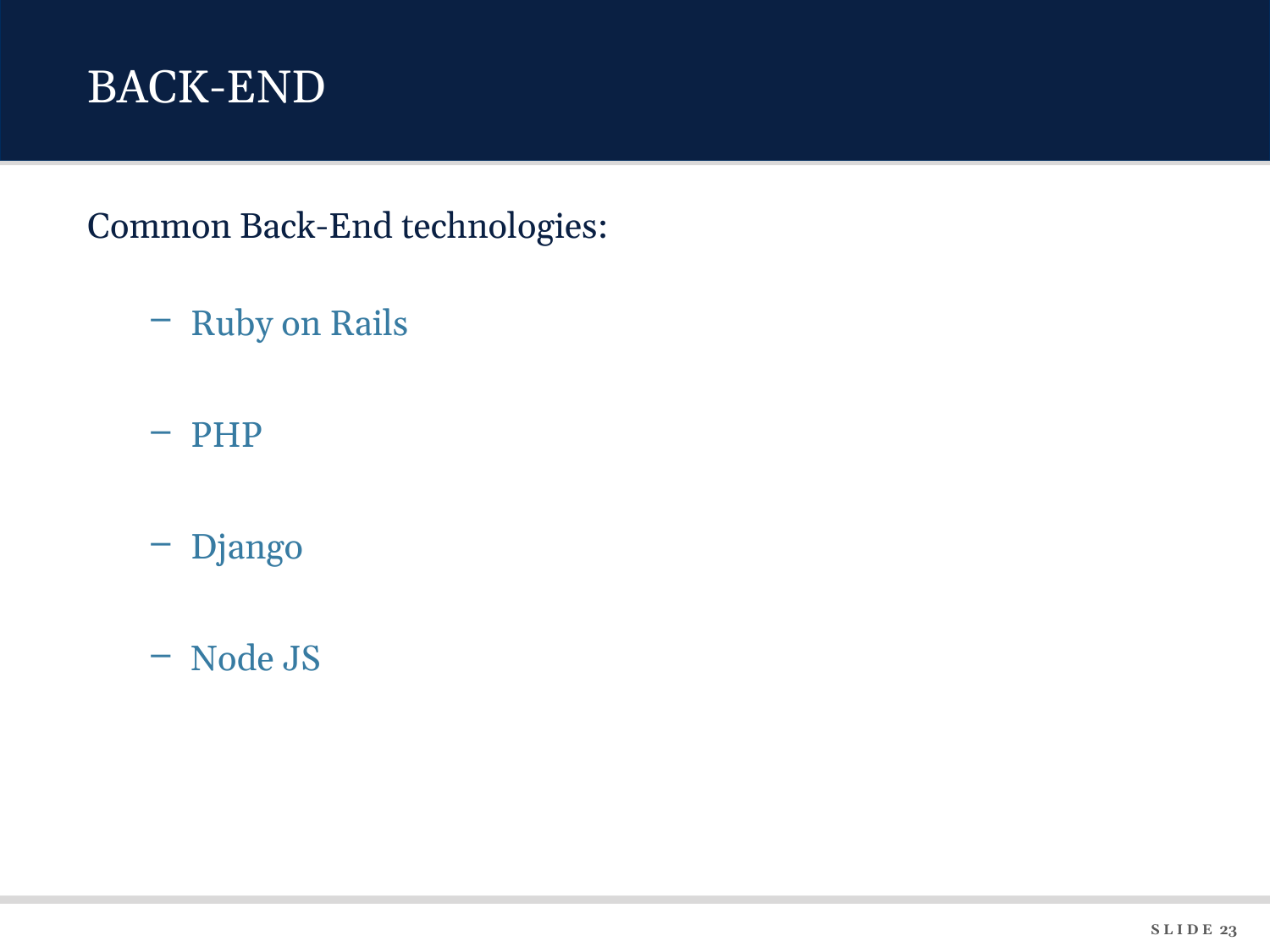

# BACK-END
Common Back-End technologies:

Ruby on Rails

PHP

Django

Node JS